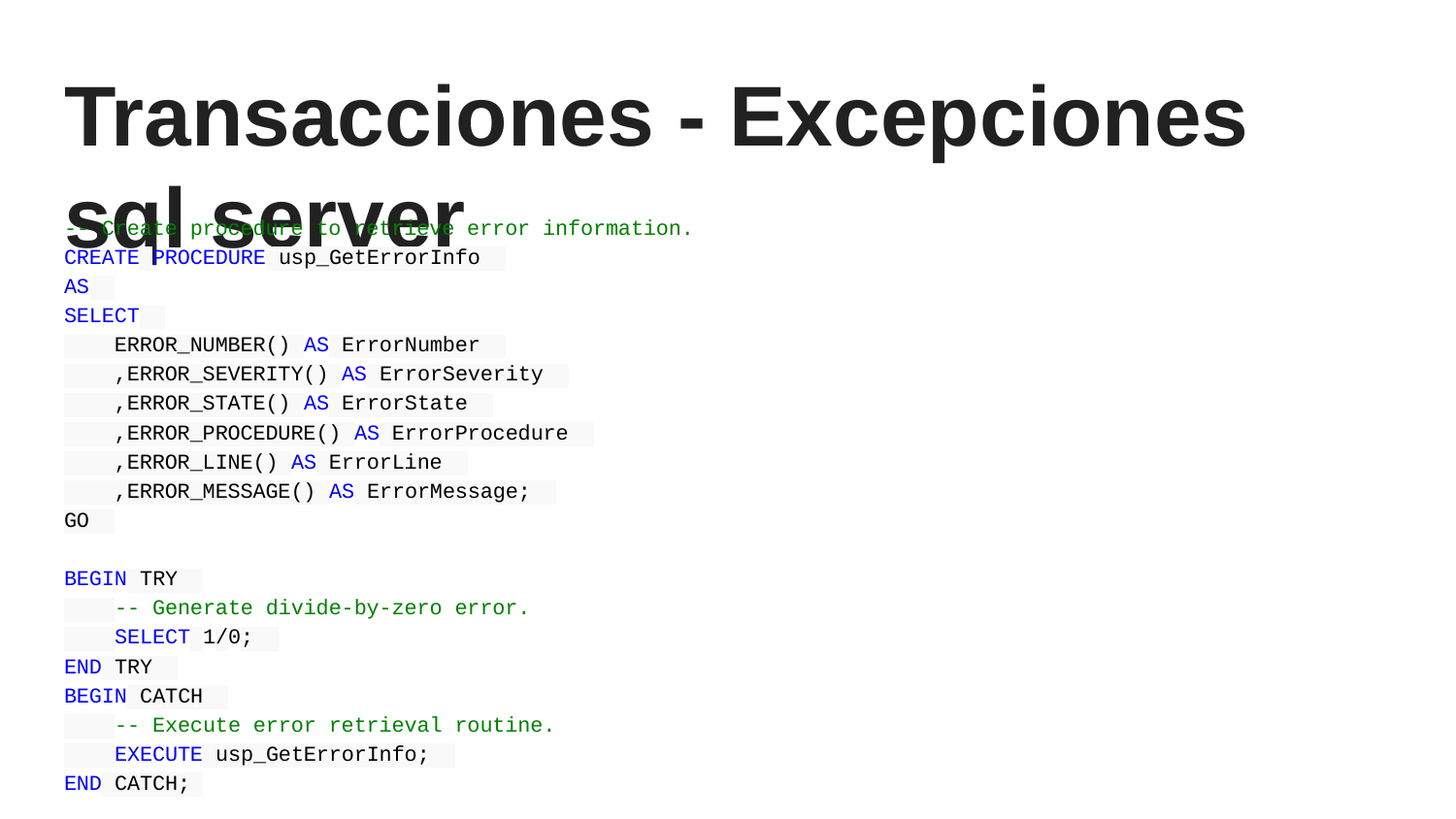

# Transacciones - Excepciones sql server
-- Create procedure to retrieve error information.
CREATE PROCEDURE usp_GetErrorInfo
AS
SELECT
    ERROR_NUMBER() AS ErrorNumber
    ,ERROR_SEVERITY() AS ErrorSeverity
    ,ERROR_STATE() AS ErrorState
    ,ERROR_PROCEDURE() AS ErrorProcedure
    ,ERROR_LINE() AS ErrorLine
    ,ERROR_MESSAGE() AS ErrorMessage;
GO
BEGIN TRY
    -- Generate divide-by-zero error.
    SELECT 1/0;
END TRY
BEGIN CATCH
    -- Execute error retrieval routine.
    EXECUTE usp_GetErrorInfo;
END CATCH;